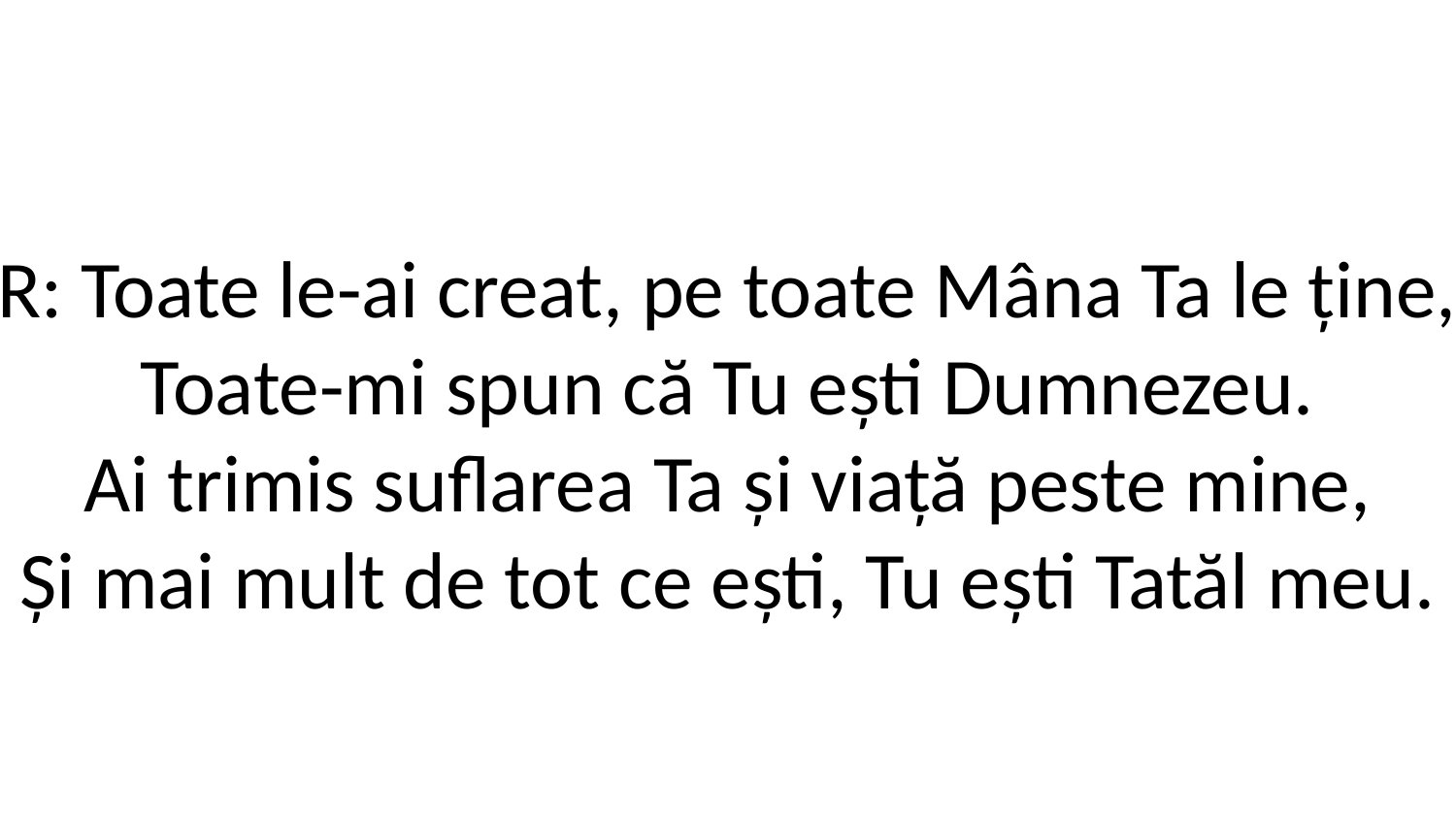

R: Toate le-ai creat, pe toate Mâna Ta le ține,
Toate-mi spun că Tu ești Dumnezeu.
Ai trimis suflarea Ta și viață peste mine,
Și mai mult de tot ce ești, Tu ești Tatăl meu.